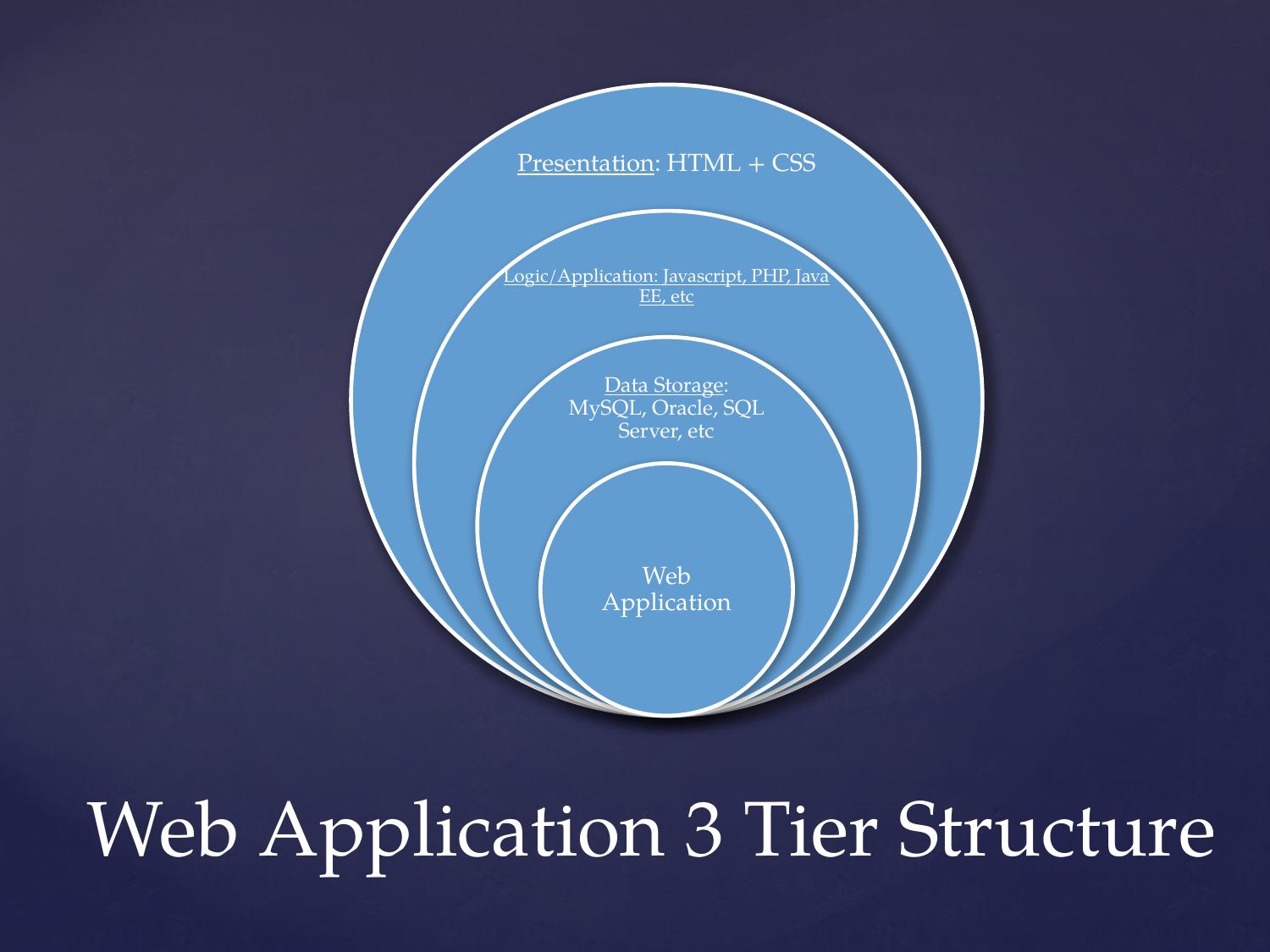

Presentation: HTML + CSS
Logic/Application: Javascript, PHP, Java EE, etc
Data Storage:
MySQL, Oracle, SQL Server, etc
Web Application
# Web Application 3 Tier Structure